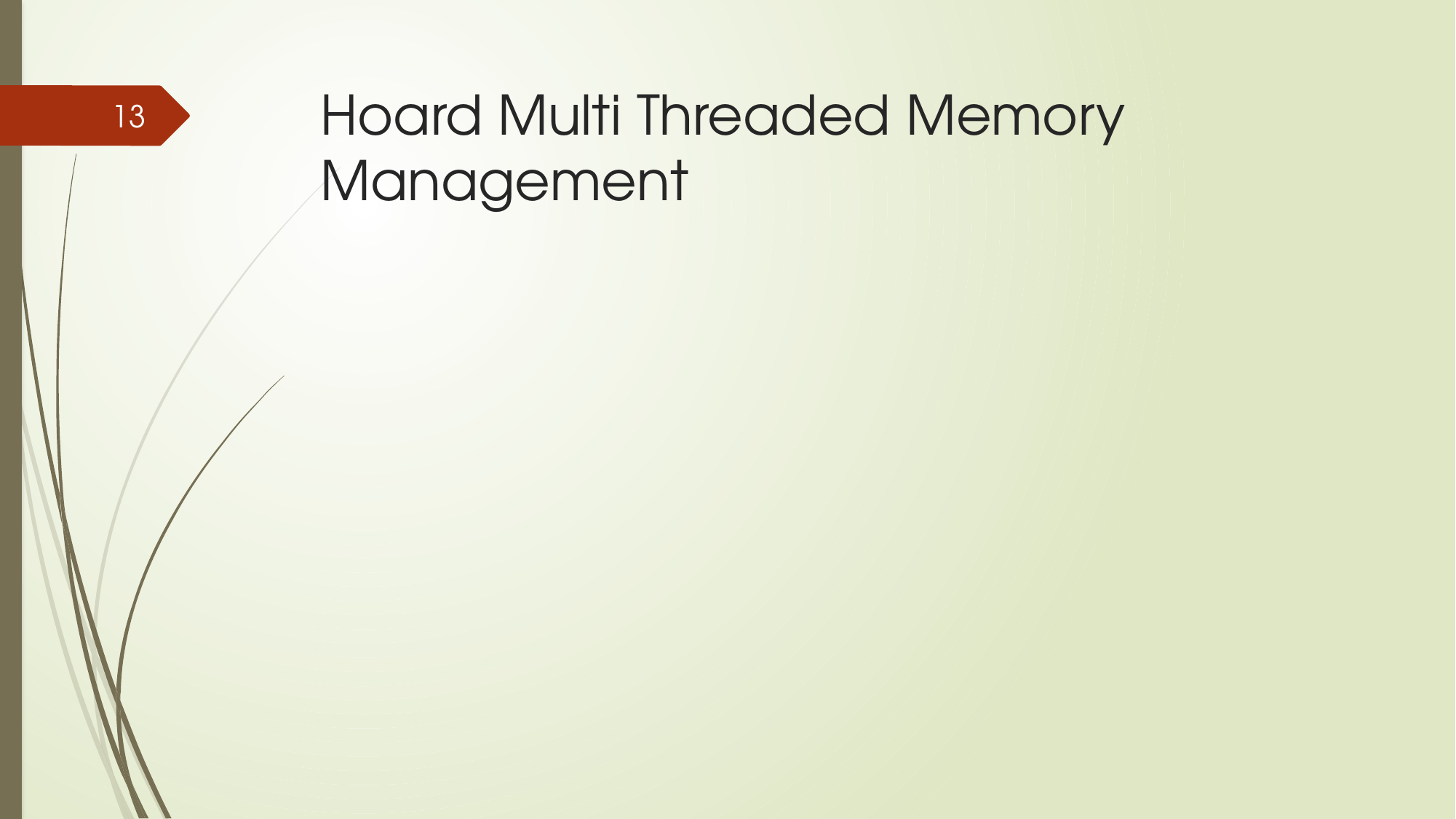

# Hoard Multi Threaded Memory Management
13